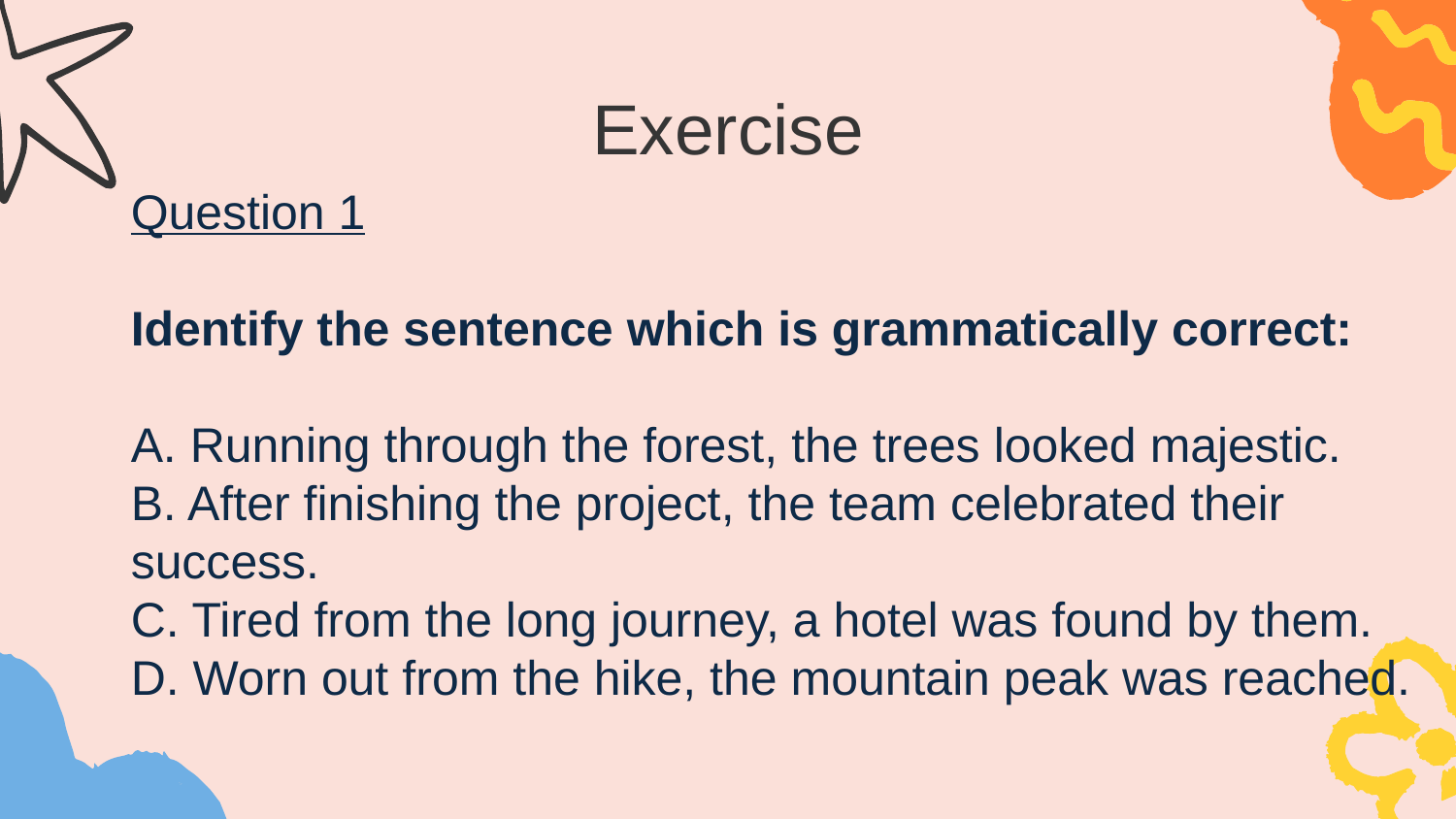

# Exercise
Question 1

Identify the sentence which is grammatically correct:

A. Running through the forest, the trees looked majestic.
B. After finishing the project, the team celebrated their success.
C. Tired from the long journey, a hotel was found by them.
D. Worn out from the hike, the mountain peak was reached.